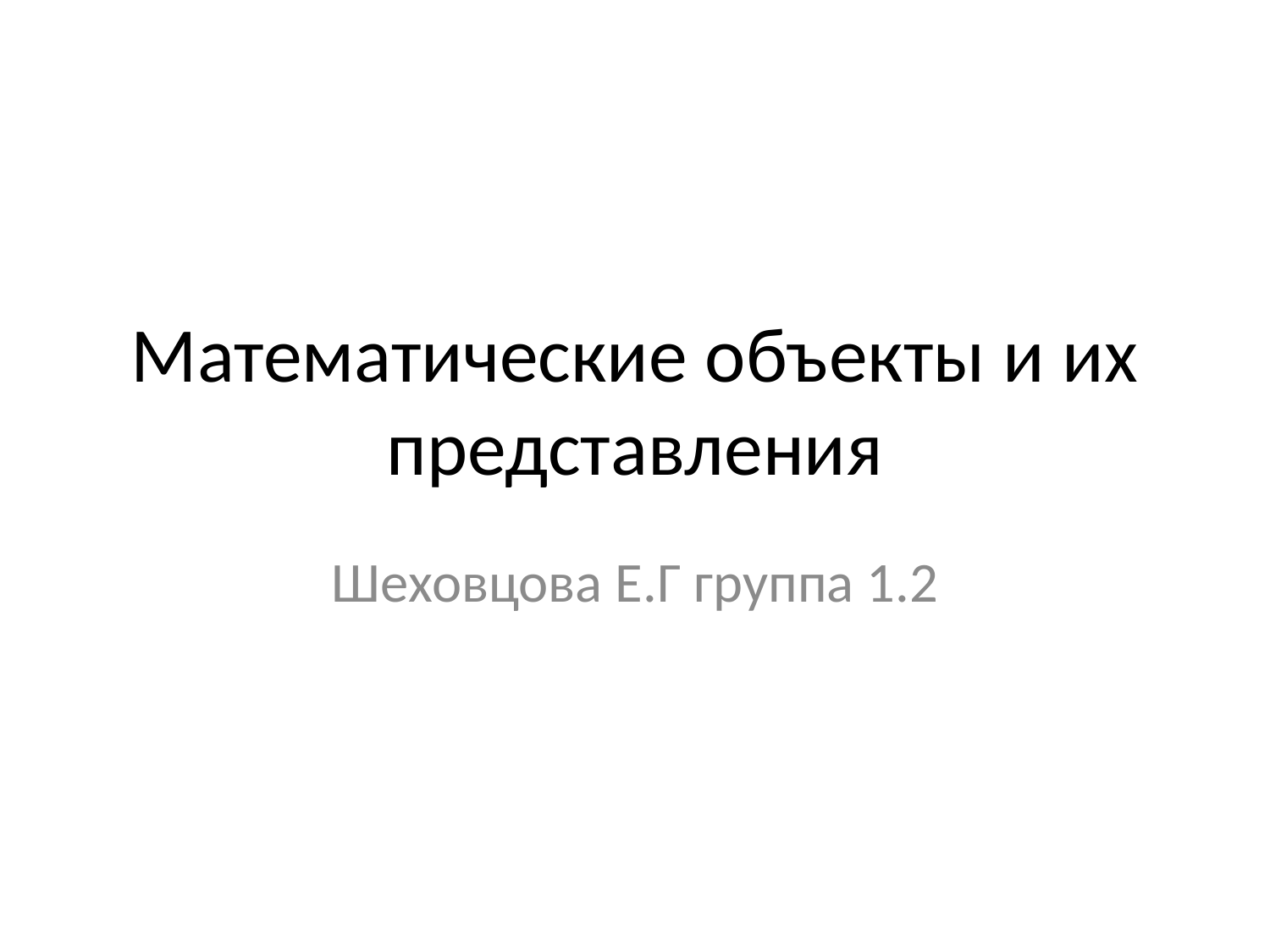

# Математические объекты и их представления
Шеховцова Е.Г группа 1.2